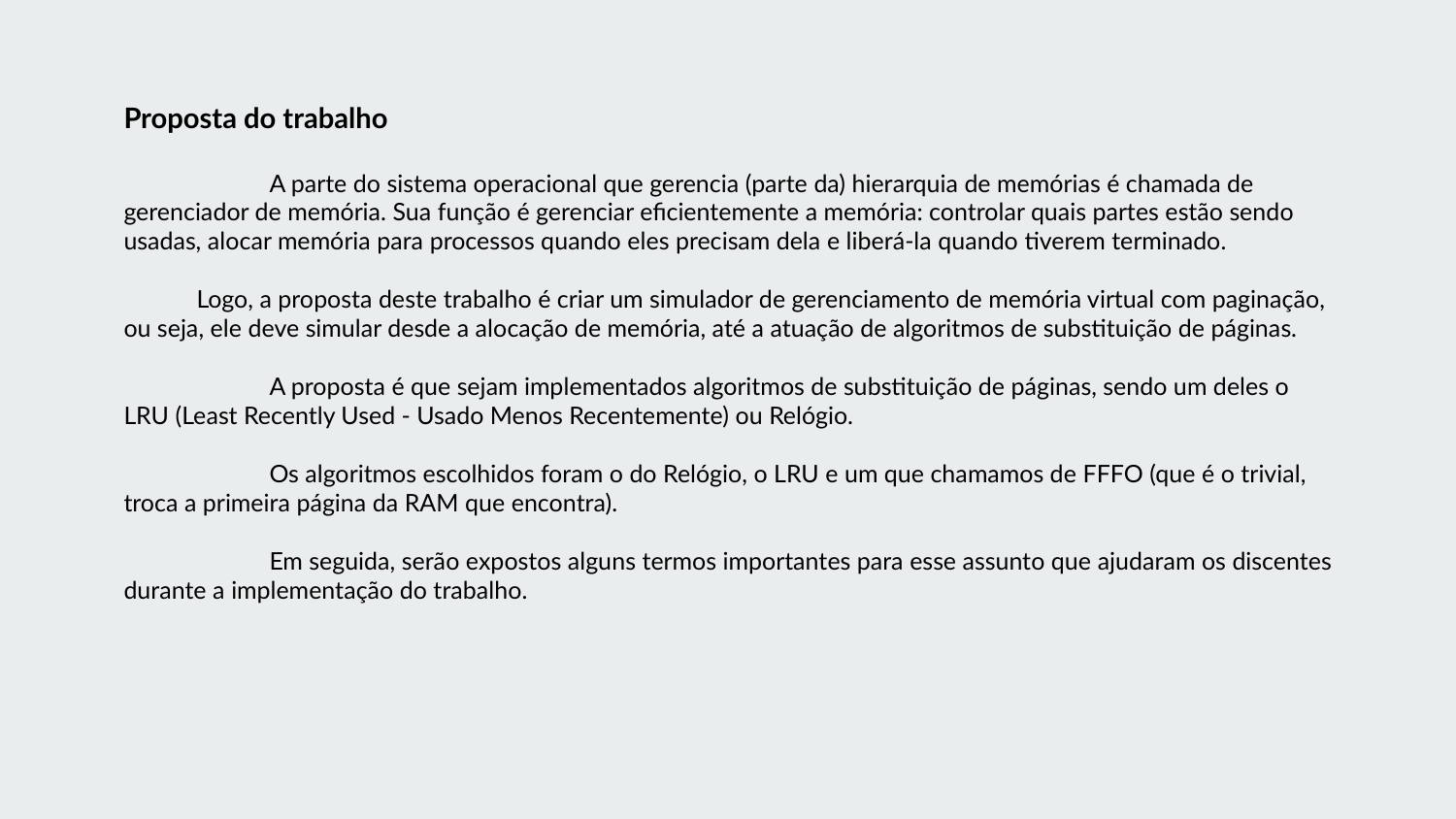

Proposta do trabalho

	A parte do sistema operacional que gerencia (parte da) hierarquia de memórias é chamada de gerenciador de memória. Sua função é gerenciar eficientemente a memória: controlar quais partes estão sendo usadas, alocar memória para processos quando eles precisam dela e liberá-la quando tiverem terminado.

Logo, a proposta deste trabalho é criar um simulador de gerenciamento de memória virtual com paginação, ou seja, ele deve simular desde a alocação de memória, até a atuação de algoritmos de substituição de páginas.

	A proposta é que sejam implementados algoritmos de substituição de páginas, sendo um deles o LRU (Least Recently Used - Usado Menos Recentemente) ou Relógio.

	Os algoritmos escolhidos foram o do Relógio, o LRU e um que chamamos de FFFO (que é o trivial, troca a primeira página da RAM que encontra).

	Em seguida, serão expostos alguns termos importantes para esse assunto que ajudaram os discentes durante a implementação do trabalho.